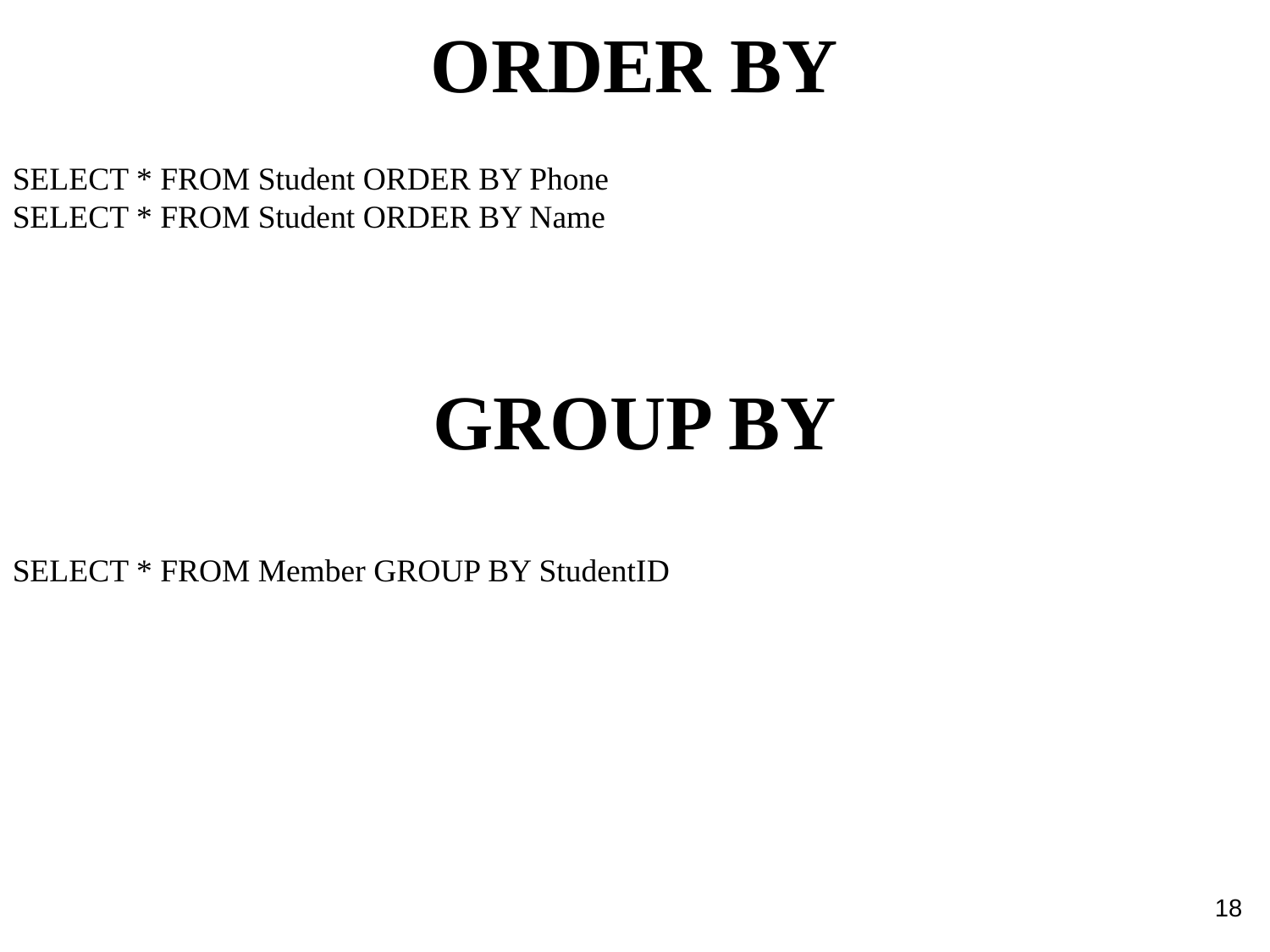

ORDER BY
SELECT * FROM Student ORDER BY Phone
SELECT * FROM Student ORDER BY Name
GROUP BY
SELECT * FROM Member GROUP BY StudentID
18